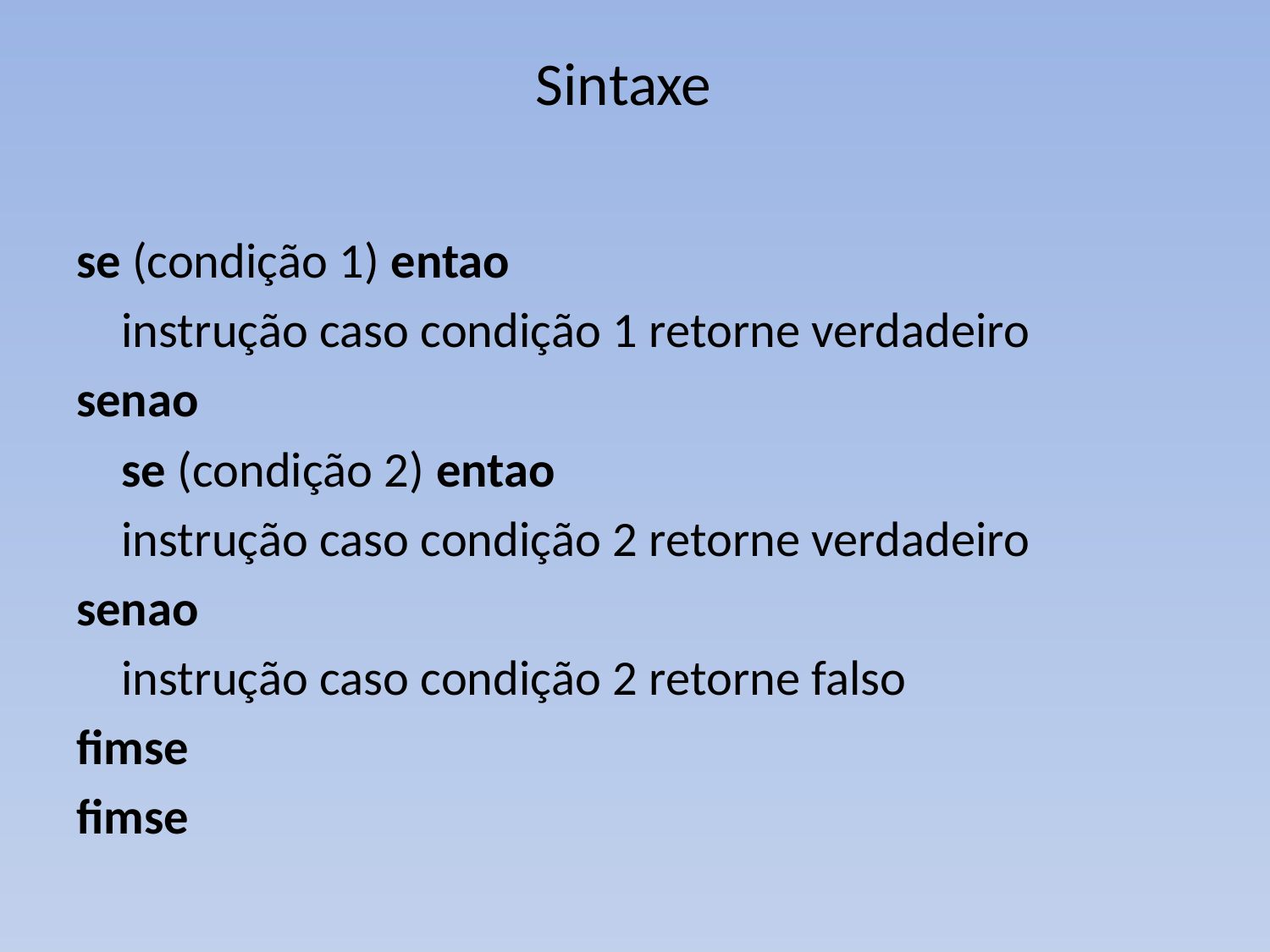

# Sintaxe
se (condição 1) entao
	instrução caso condição 1 retorne verdadeiro
senao
	se (condição 2) entao
	instrução caso condição 2 retorne verdadeiro
senao
	instrução caso condição 2 retorne falso
fimse
fimse